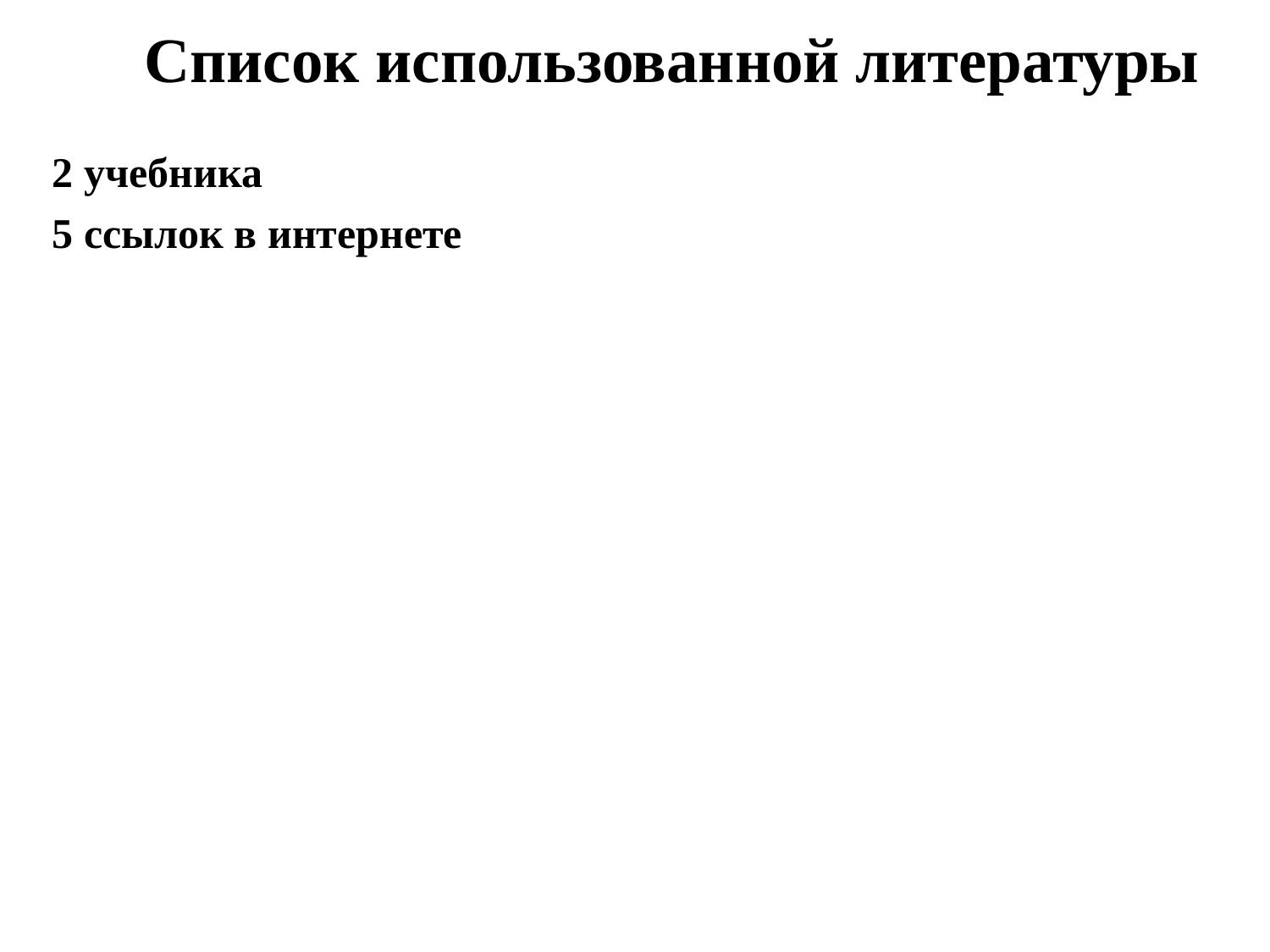

Список использованной литературы
2 учебника
5 ссылок в интернете